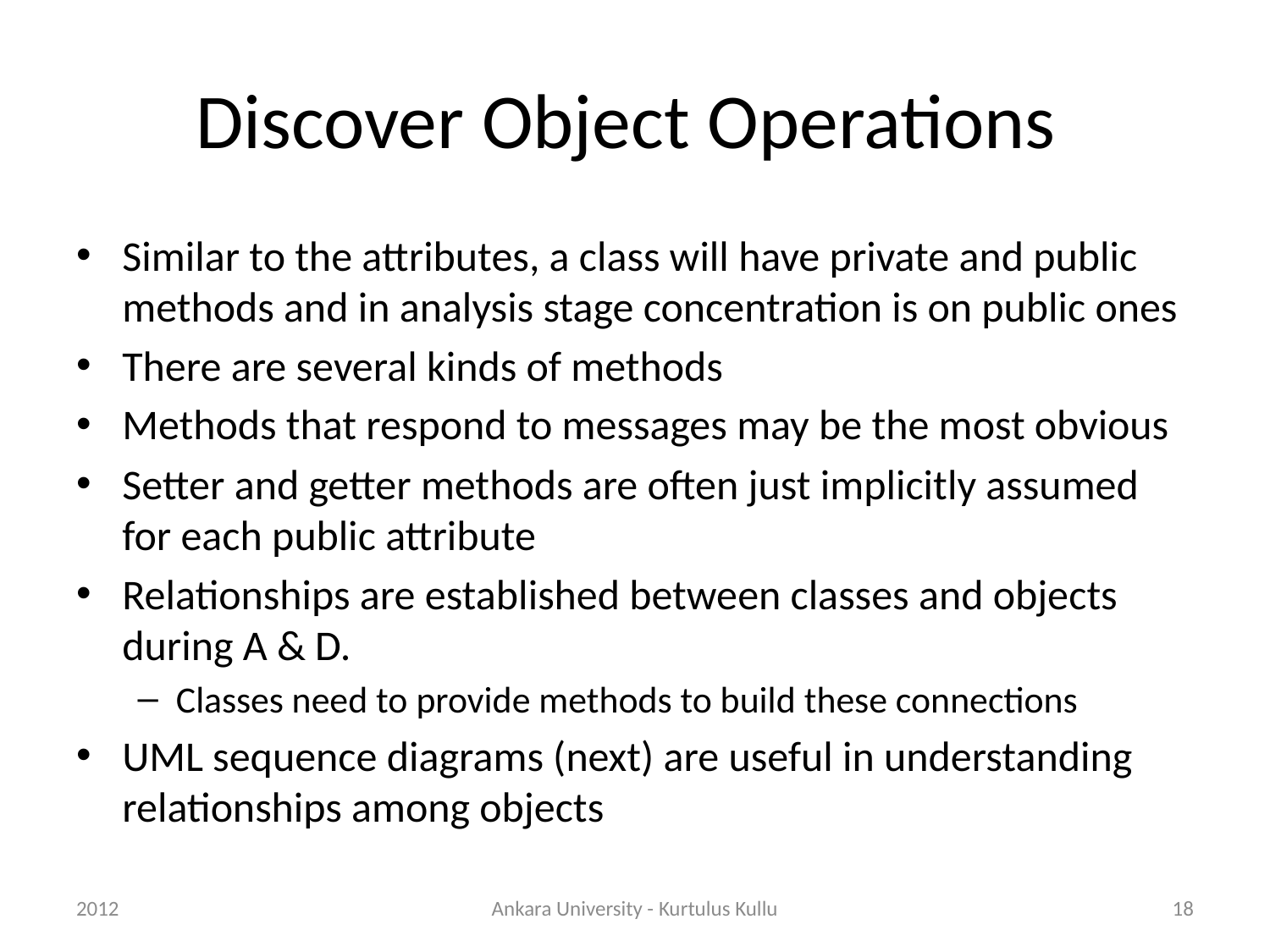

# Discover Object Operations
Similar to the attributes, a class will have private and public methods and in analysis stage concentration is on public ones
There are several kinds of methods
Methods that respond to messages may be the most obvious
Setter and getter methods are often just implicitly assumed for each public attribute
Relationships are established between classes and objects during A & D.
Classes need to provide methods to build these connections
UML sequence diagrams (next) are useful in understanding relationships among objects
2012
Ankara University - Kurtulus Kullu
18